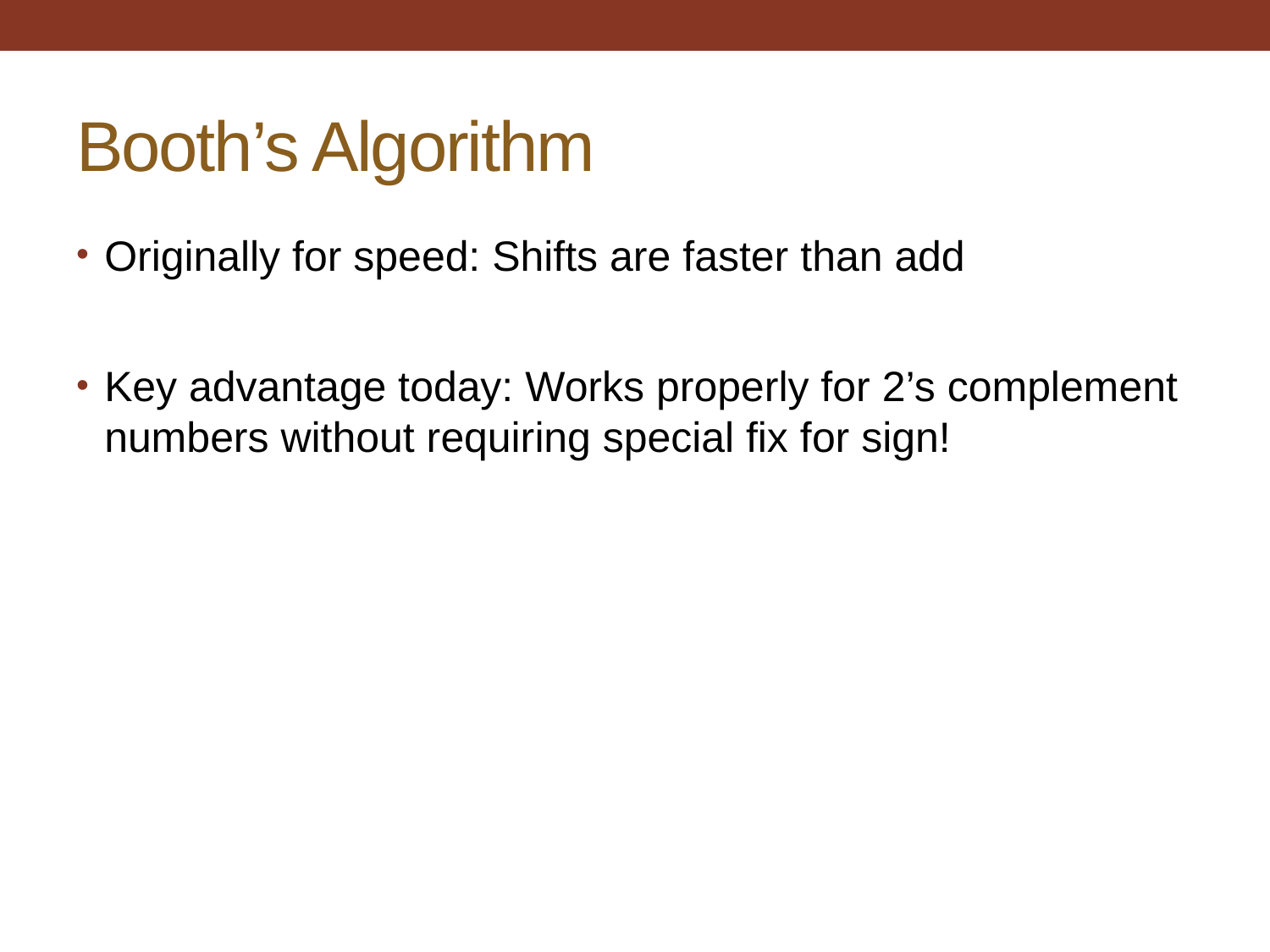

# Booth’s Algorithm
Originally for speed: Shifts are faster than add

Key advantage today: Works properly for 2’s complement numbers without requiring special fix for sign!